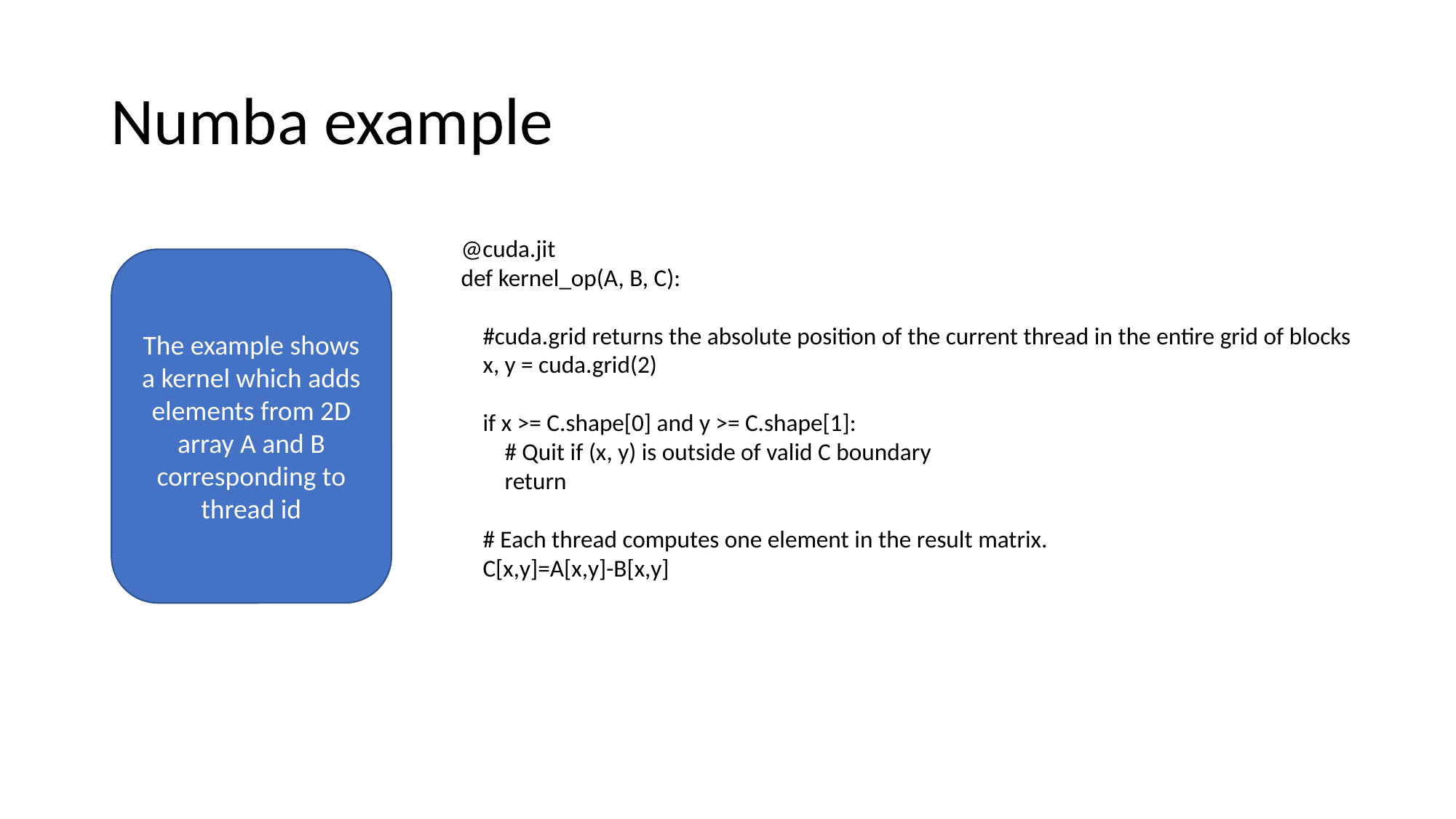

# Numba example
@cuda.jit
def kernel_op(A, B, C):

    #cuda.grid returns the absolute position of the current thread in the entire grid of blocks
    x, y = cuda.grid(2)

    if x >= C.shape[0] and y >= C.shape[1]:
        # Quit if (x, y) is outside of valid C boundary
        return

    # Each thread computes one element in the result matrix.
    C[x,y]=A[x,y]-B[x,y]
The example shows a kernel which adds elements from 2D array A and B corresponding to thread id